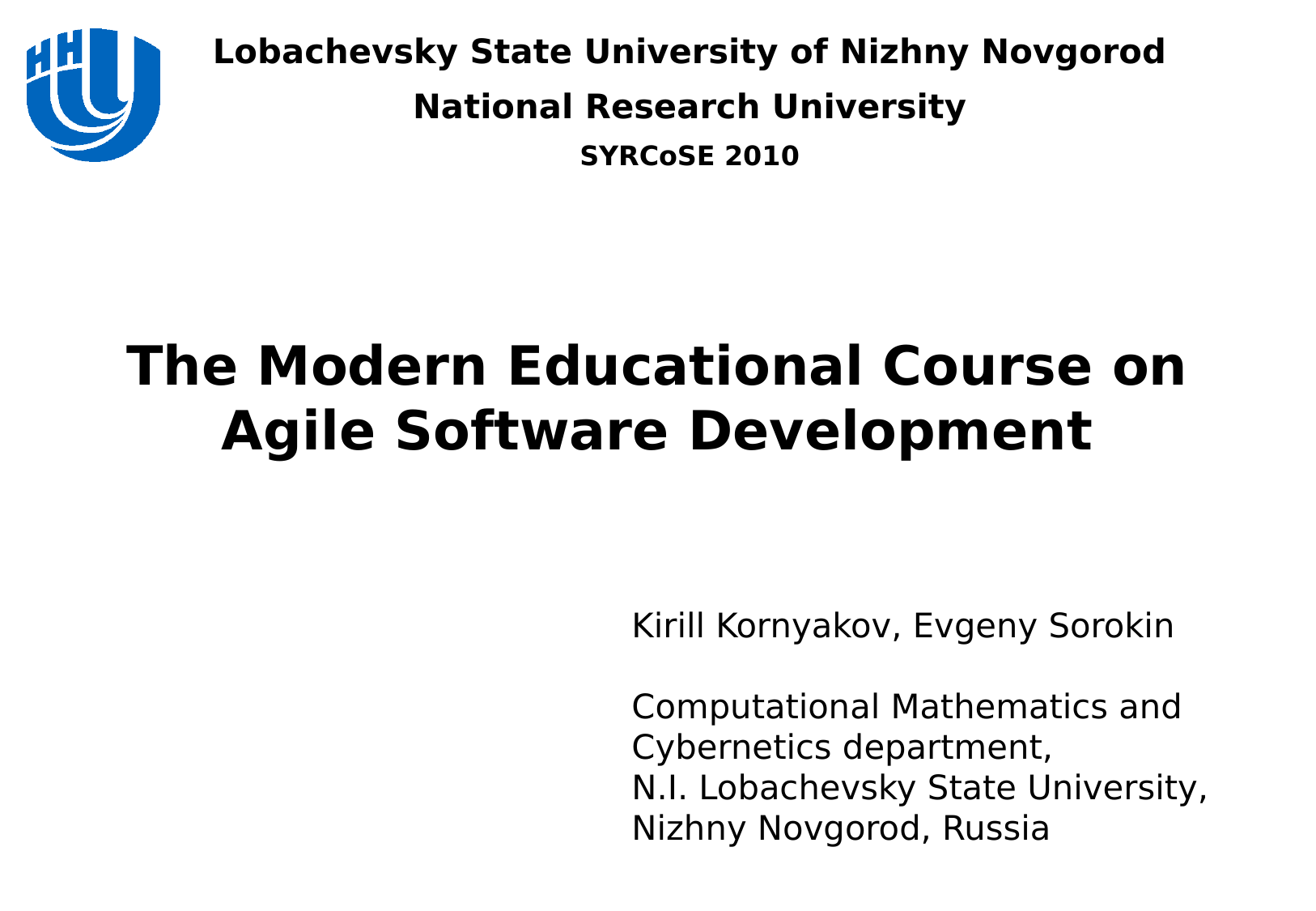

# The Modern Educational Course on Agile Software Development
Kirill Kornyakov, Evgeny Sorokin
Computational Mathematics and Cybernetics department,
N.I. Lobachevsky State University,
Nizhny Novgorod, Russia